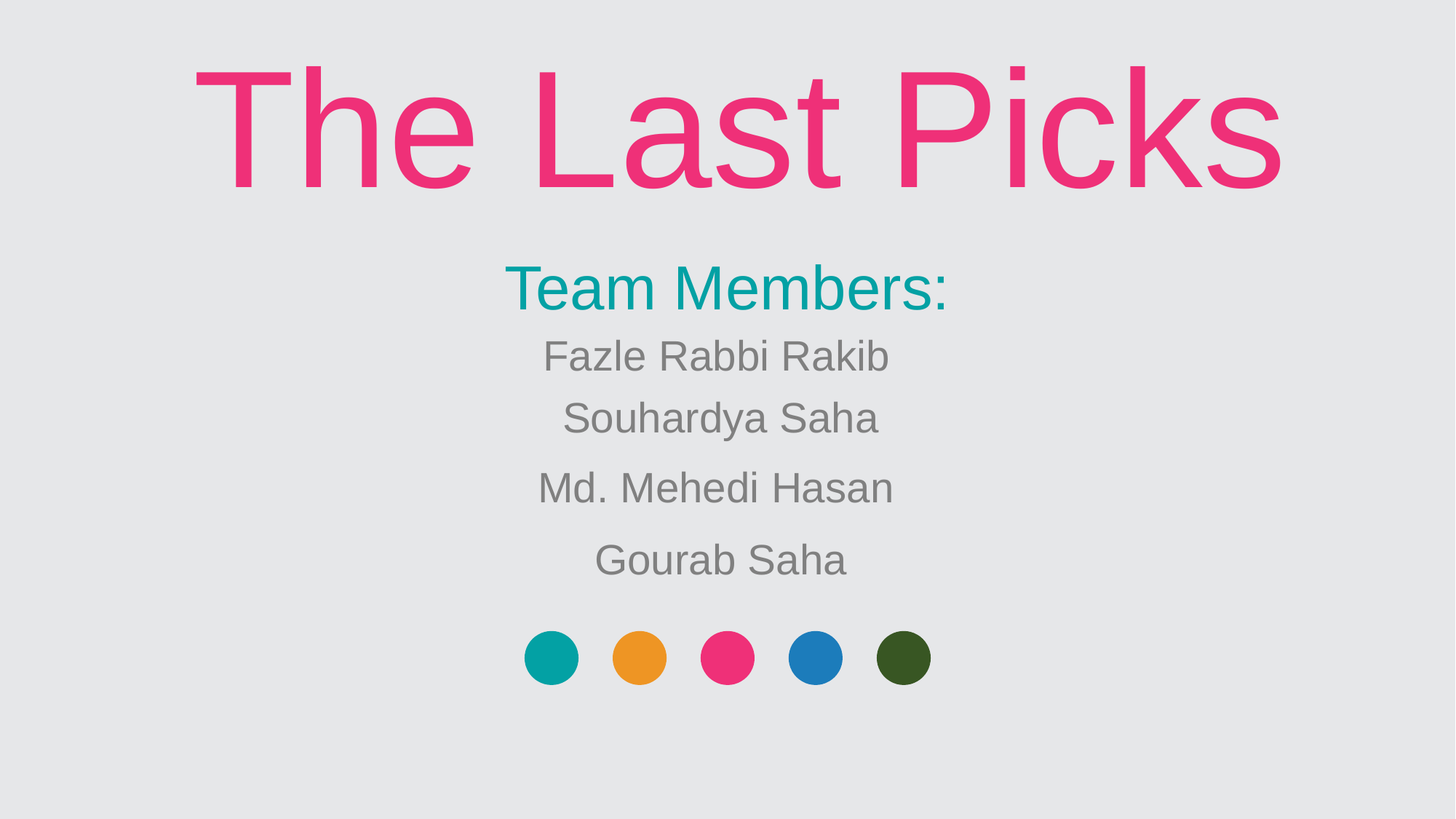

The Last Picks
Team Members:
Fazle Rabbi Rakib
Souhardya Saha
Md. Mehedi Hasan
Gourab Saha